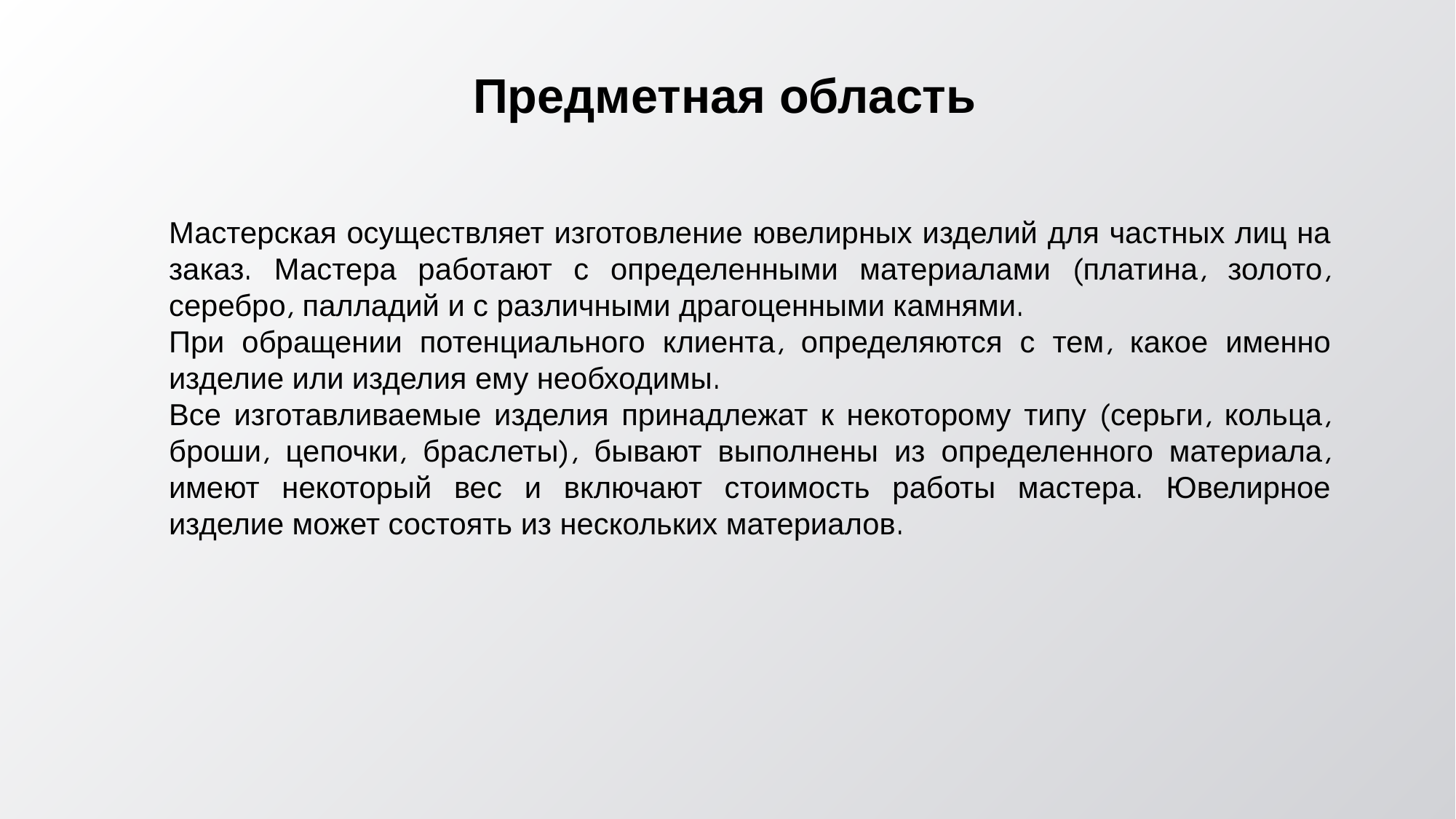

Предметная область
Мастерская осуществляет изготовление ювелирных изделий для частных лиц на заказ. Мастера работают с определенными материалами (платина, золото, серебро, палладий и с различными драгоценными камнями.
При обращении потенциального клиента, определяются с тем, какое именно изделие или изделия ему необходимы.
Все изготавливаемые изделия принадлежат к некоторому типу (серьги, кольца, броши, цепочки, браслеты), бывают выполнены из определенного материала, имеют некоторый вес и включают стоимость работы мастера. Ювелирное изделие может состоять из нескольких материалов.